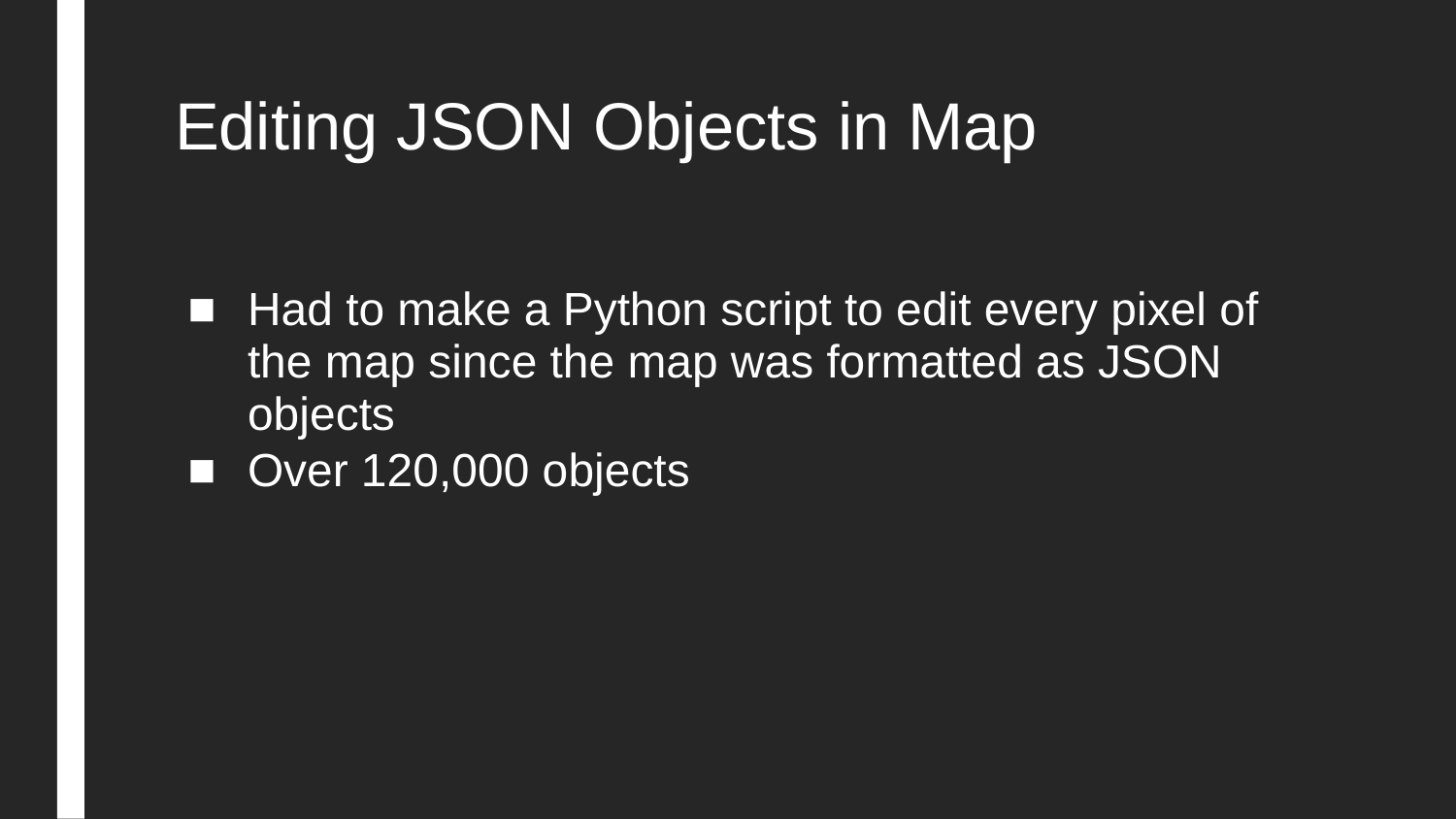

# Editing JSON Objects in Map
Had to make a Python script to edit every pixel of the map since the map was formatted as JSON objects
Over 120,000 objects